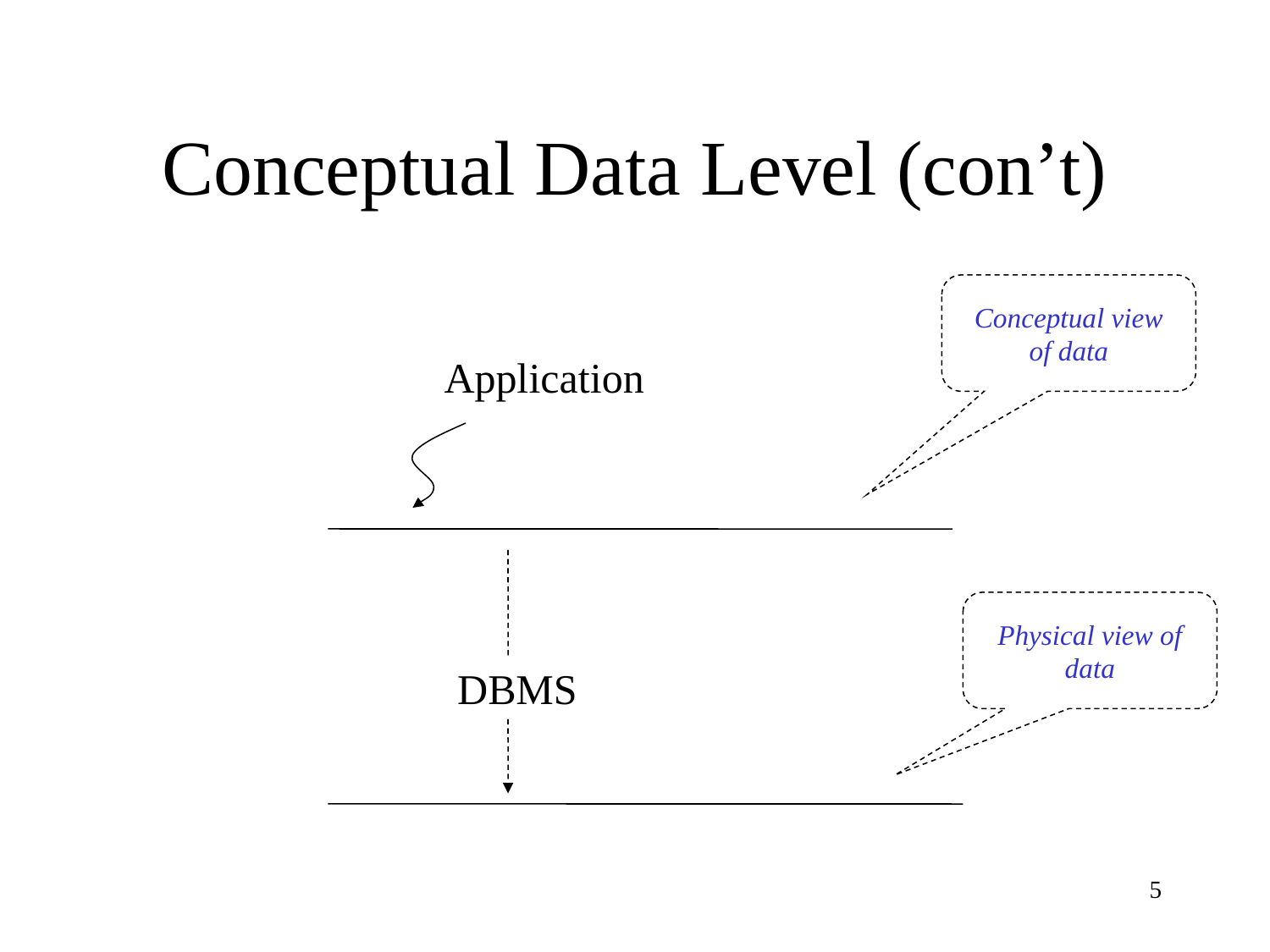

# Conceptual Data Level (con’t)
Conceptual view of data
Application

Physical view of data
DBMS

5